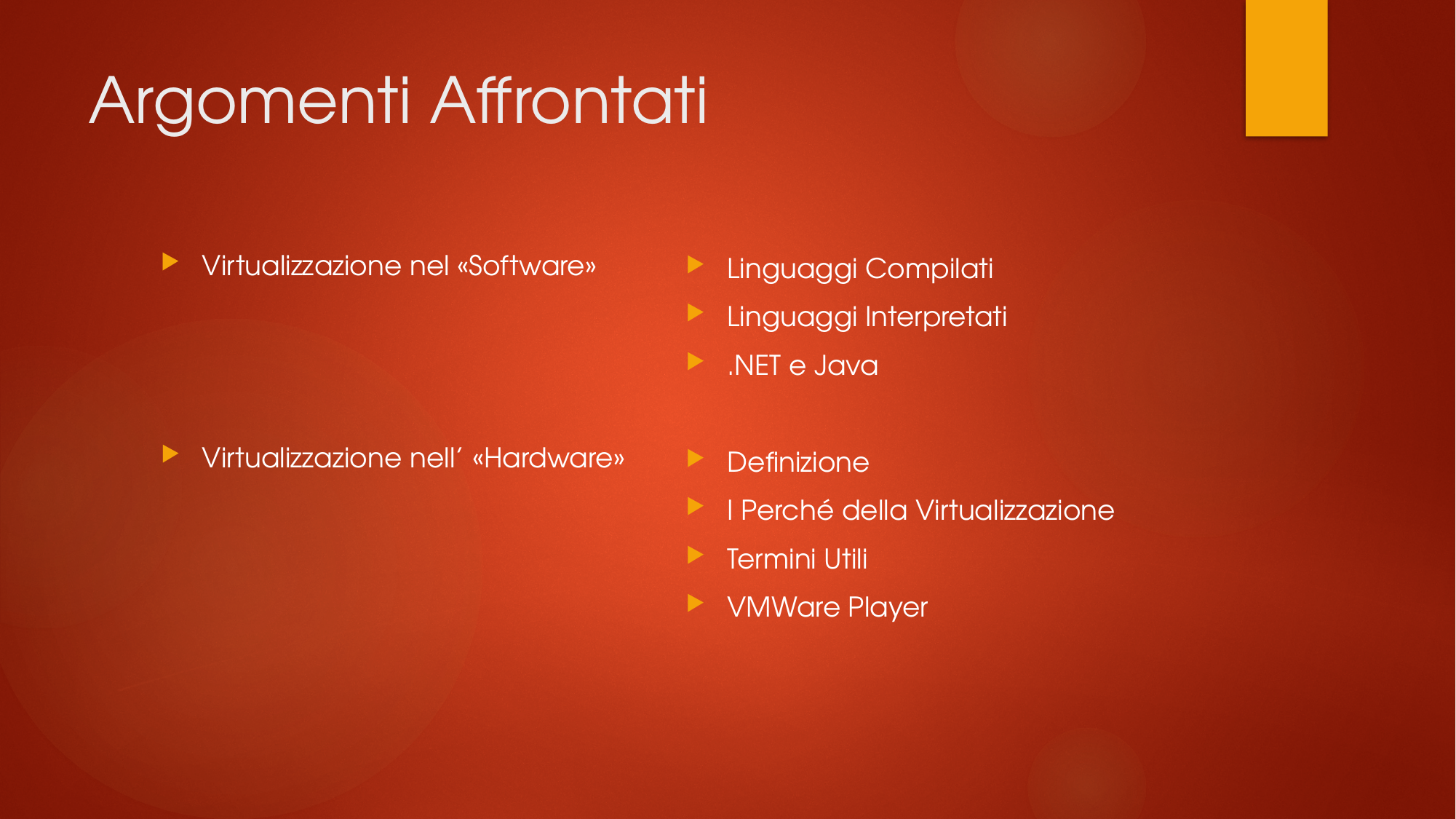

# Argomenti Affrontati
Virtualizzazione nel «Software»
Linguaggi Compilati
Linguaggi Interpretati
.NET e Java

Definizione
I Perché della Virtualizzazione
Termini Utili
VMWare Player

Virtualizzazione nell’ «Hardware»